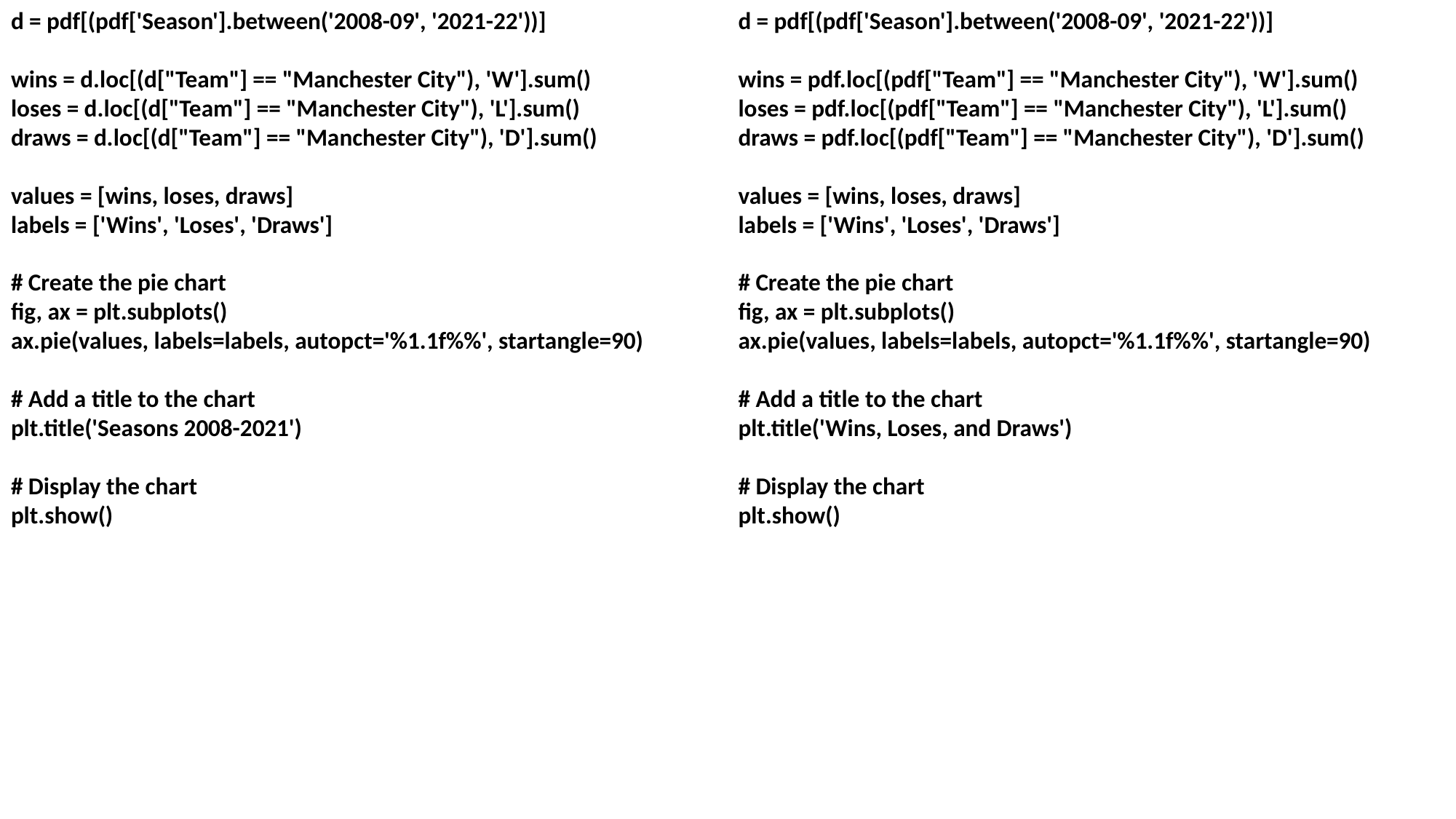

d = pdf[(pdf['Season'].between('2008-09', '2021-22'))]

wins = d.loc[(d["Team"] == "Manchester City"), 'W'].sum()
loses = d.loc[(d["Team"] == "Manchester City"), 'L'].sum()
draws = d.loc[(d["Team"] == "Manchester City"), 'D'].sum()

values = [wins, loses, draws]
labels = ['Wins', 'Loses', 'Draws']

# Create the pie chart
fig, ax = plt.subplots()
ax.pie(values, labels=labels, autopct='%1.1f%%', startangle=90)

# Add a title to the chart
plt.title('Seasons 2008-2021')

# Display the chart
plt.show()
d = pdf[(pdf['Season'].between('2008-09', '2021-22'))]

wins = pdf.loc[(pdf["Team"] == "Manchester City"), 'W'].sum()
loses = pdf.loc[(pdf["Team"] == "Manchester City"), 'L'].sum()
draws = pdf.loc[(pdf["Team"] == "Manchester City"), 'D'].sum()

values = [wins, loses, draws]
labels = ['Wins', 'Loses', 'Draws']

# Create the pie chart
fig, ax = plt.subplots()
ax.pie(values, labels=labels, autopct='%1.1f%%', startangle=90)

# Add a title to the chart
plt.title('Wins, Loses, and Draws')

# Display the chart
plt.show()